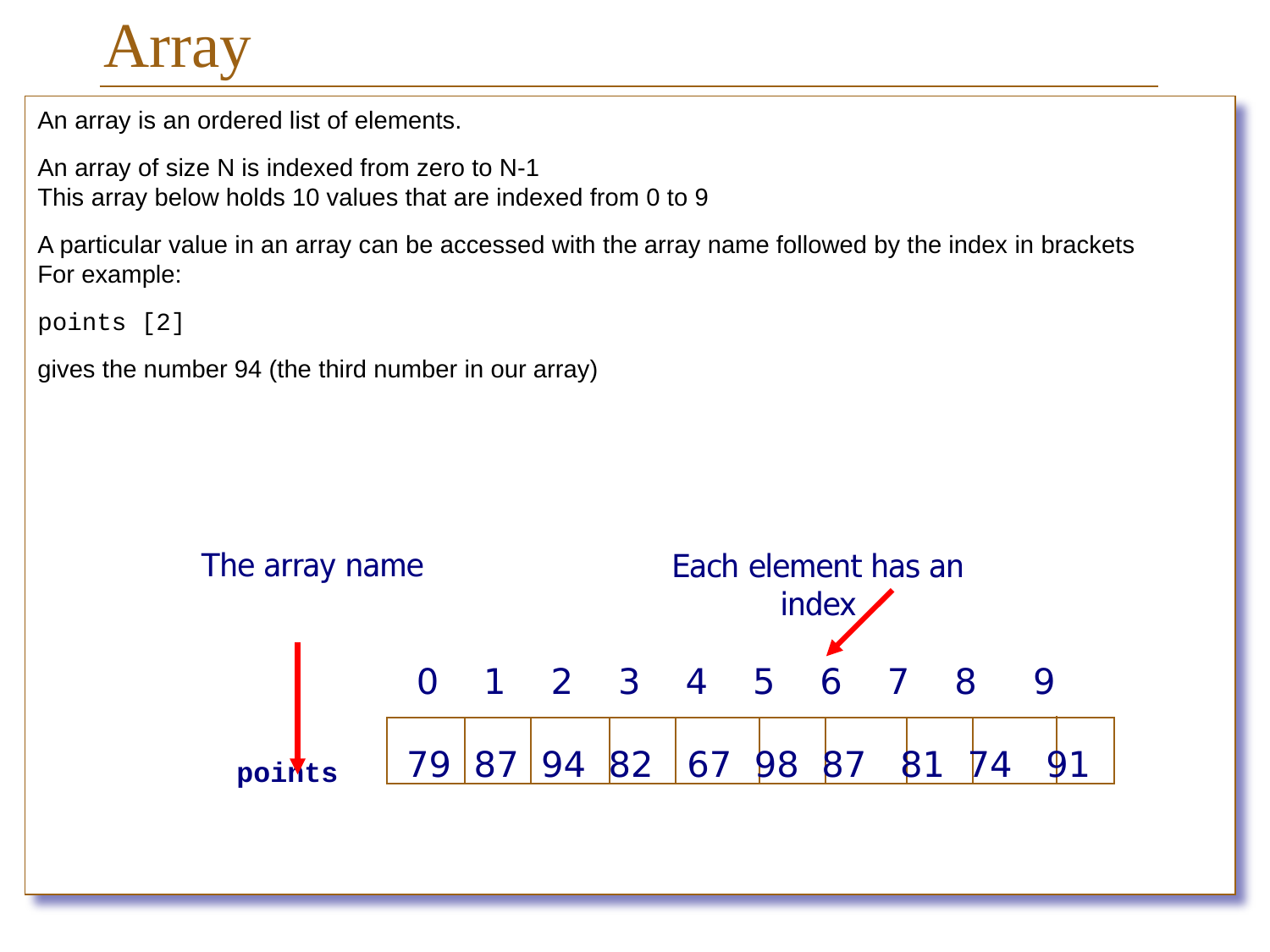

# Array
An array is an ordered list of elements.
An array of size N is indexed from zero to N-1
This array below holds 10 values that are indexed from 0 to 9
A particular value in an array can be accessed with the array name followed by the index in brackets
For example:
points [2]
gives the number 94 (the third number in our array)

The array name
points
Each element has an index
0    1    2    3    4    5    6    7    8     9

79  87  94  82   67  98  87   81  74   91